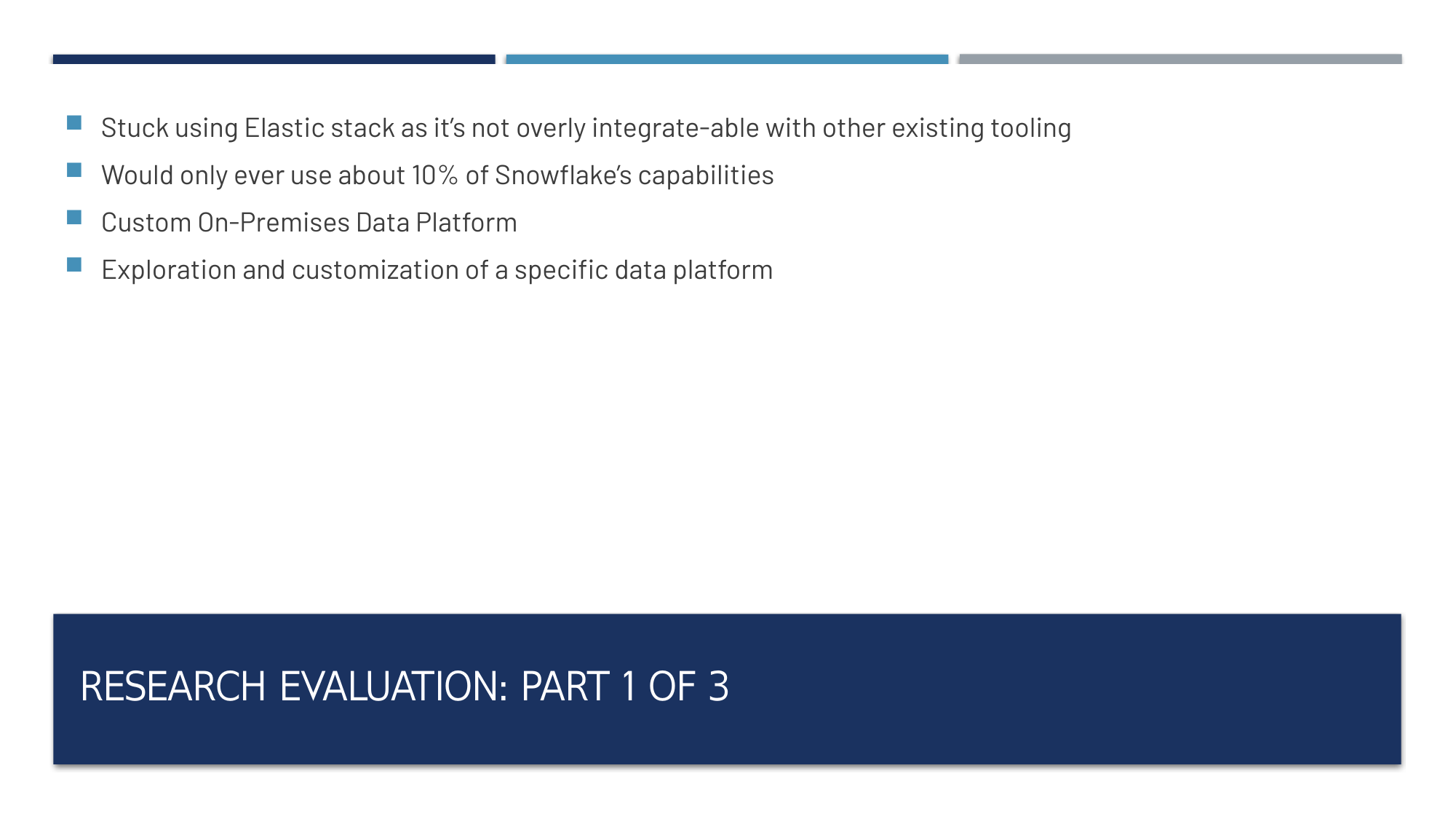

Stuck using Elastic stack as it’s not overly integrate-able with other existing tooling
Would only ever use about 10% of Snowflake’s capabilities
Custom On-Premises Data Platform
Exploration and customization of a specific data platform

# Research Evaluation: Part 1 of 3